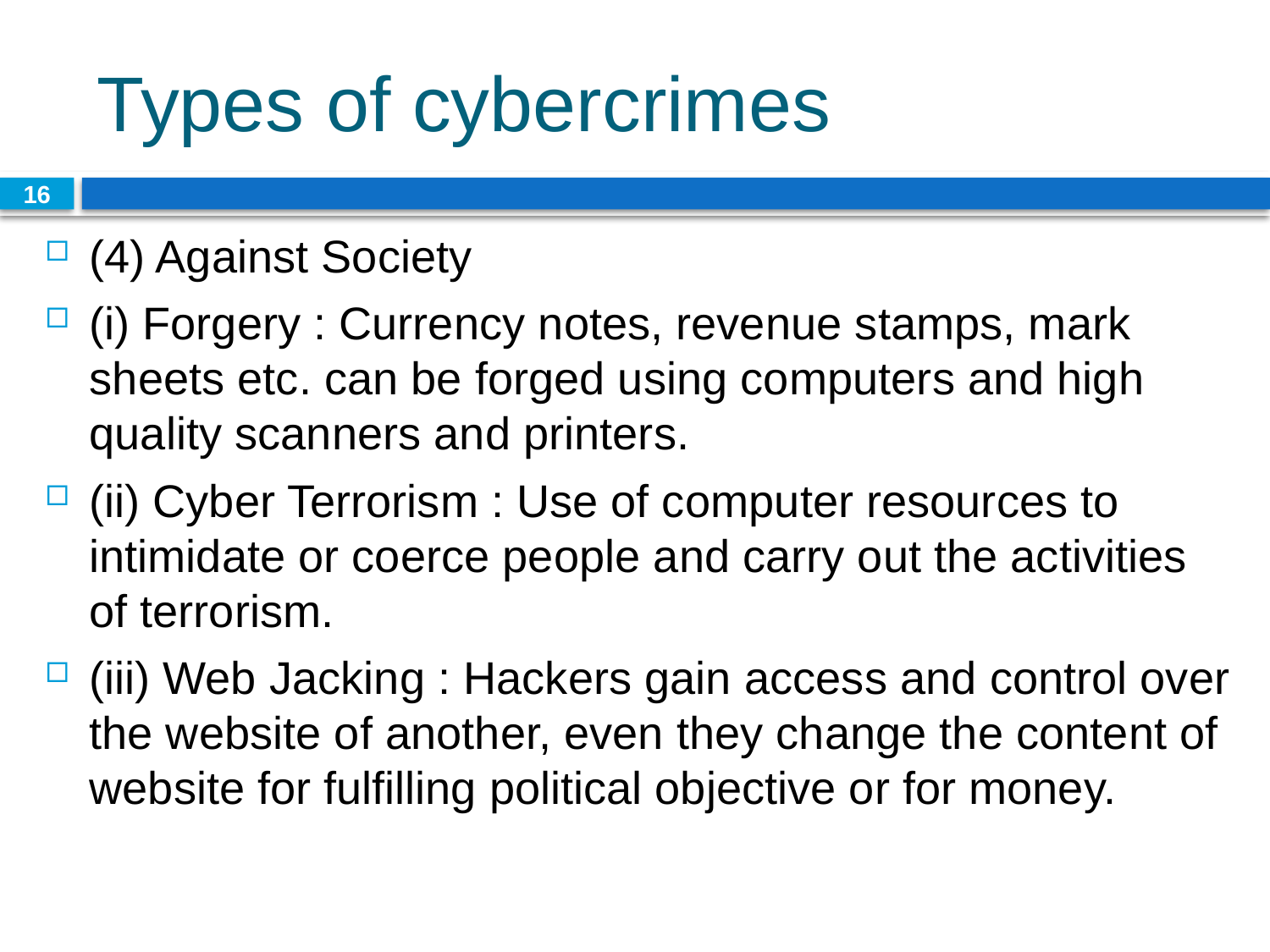

# Types of cybercrimes
16
(4) Against Society
(i) Forgery : Currency notes, revenue stamps, mark sheets etc. can be forged using computers and high quality scanners and printers.
(ii) Cyber Terrorism : Use of computer resources to intimidate or coerce people and carry out the activities of terrorism.
(iii) Web Jacking : Hackers gain access and control over the website of another, even they change the content of website for fulfilling political objective or for money.